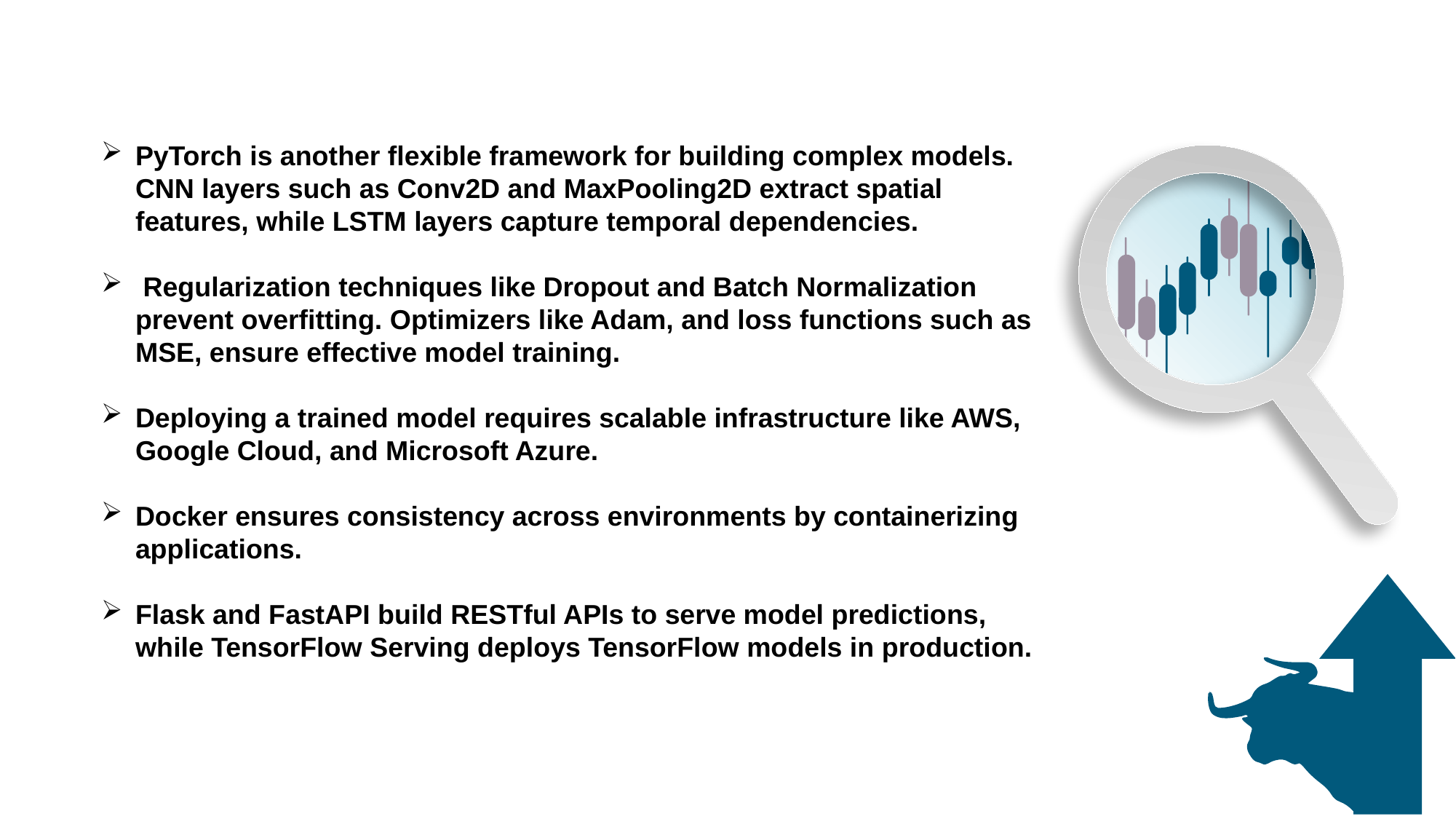

PyTorch is another flexible framework for building complex models. CNN layers such as Conv2D and MaxPooling2D extract spatial features, while LSTM layers capture temporal dependencies.

 Regularization techniques like Dropout and Batch Normalization prevent overfitting. Optimizers like Adam, and loss functions such as MSE, ensure effective model training.

Deploying a trained model requires scalable infrastructure like AWS, Google Cloud, and Microsoft Azure.

Docker ensures consistency across environments by containerizing applications.

Flask and FastAPI build RESTful APIs to serve model predictions, while TensorFlow Serving deploys TensorFlow models in production.